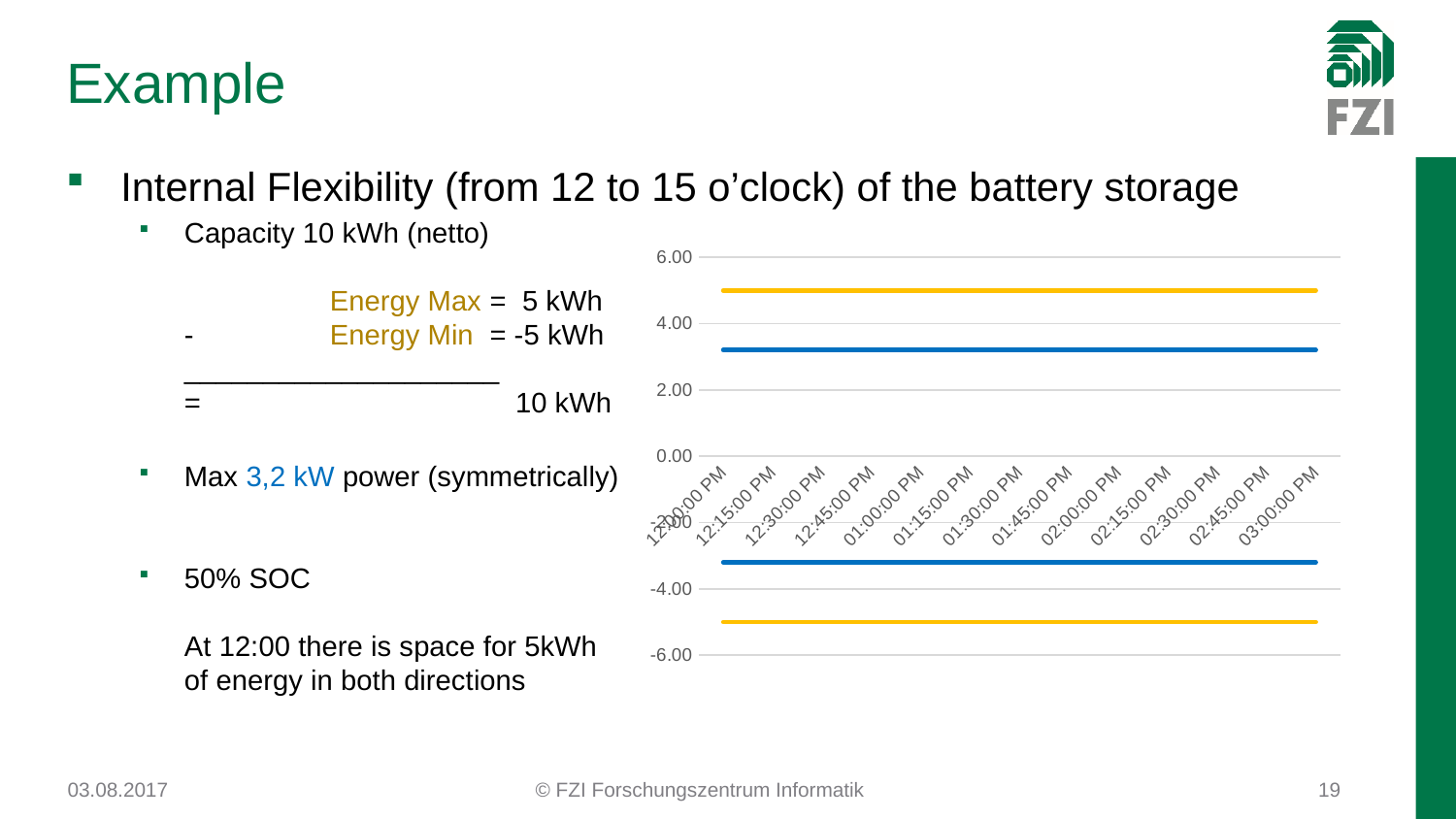

# Example
Internal Flexibility (from 12 to 15 o’clock) of the battery storage
Capacity 10 kWh (netto)
	Energy Max =  5 kWh
- 	Energy Min  = -5 kWh
____________________
= 		     10 kWh
Max 3,2 kW power (symmetrically)

50% SOC
At 12:00 there is space for 5kWh
of energy in both directions

### Chart

| Category | Min. Leistung in kW | Max. Leistung in kW | Min. Energie in kWh | Max. Energie in kWh |
|---|---|---|---|---|
| 0.5 | 3.2 | -3.2 | -5.0 | 5.0 |
| 0.51041666666666663 | 3.2 | -3.2 | -5.0 | 5.0 |
| 0.52083333333333304 | 3.2 | -3.2 | -5.0 | 5.0 |
| 0.53125 | 3.2 | -3.2 | -5.0 | 5.0 |
| 0.54166666666666696 | 3.2 | -3.2 | -5.0 | 5.0 |
| 0.55208333333333304 | 3.2 | -3.2 | -5.0 | 5.0 |
| 0.5625 | 3.2 | -3.2 | -5.0 | 5.0 |
| 0.57291666666666596 | 3.2 | -3.2 | -5.0 | 5.0 |
| 0.58333333333333304 | 3.2 | -3.2 | -5.0 | 5.0 |
| 0.59375 | 3.2 | -3.2 | -5.0 | 5.0 |
| 0.60416666666666596 | 3.2 | -3.2 | -5.0 | 5.0 |
| 0.61458333333333304 | 3.2 | -3.2 | -5.0 | 5.0 |
| 0.625 | 3.2 | -3.2 | -5.0 | 5.0 |
03.08.2017
© FZI Forschungszentrum Informatik
19